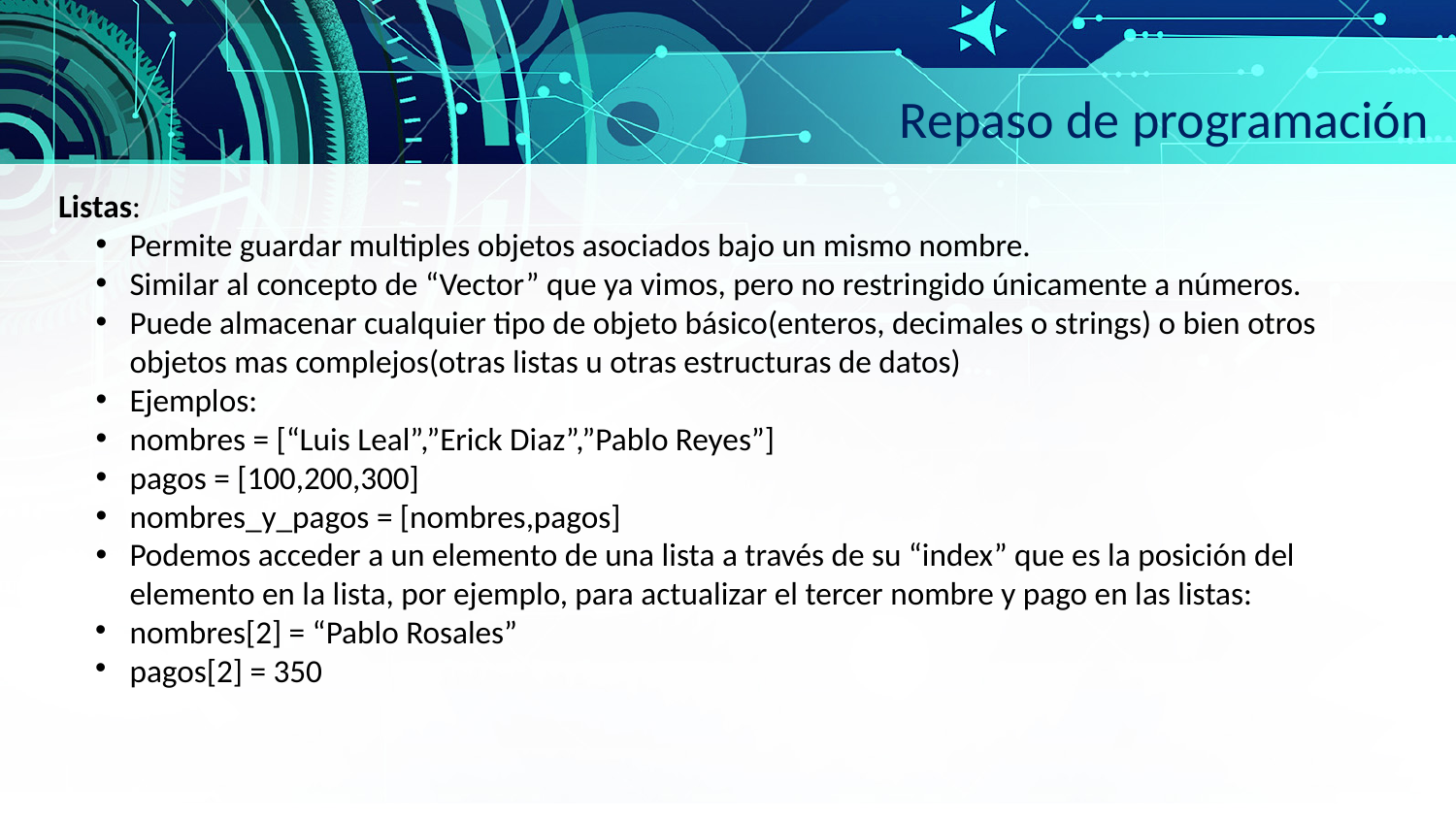

Repaso de programación
Listas:
Permite guardar multiples objetos asociados bajo un mismo nombre.
Similar al concepto de “Vector” que ya vimos, pero no restringido únicamente a números.
Puede almacenar cualquier tipo de objeto básico(enteros, decimales o strings) o bien otros objetos mas complejos(otras listas u otras estructuras de datos)
Ejemplos:
nombres = [“Luis Leal”,”Erick Diaz”,”Pablo Reyes”]
pagos = [100,200,300]
nombres_y_pagos = [nombres,pagos]
Podemos acceder a un elemento de una lista a través de su “index” que es la posición del elemento en la lista, por ejemplo, para actualizar el tercer nombre y pago en las listas:
nombres[2] = “Pablo Rosales”
pagos[2] = 350